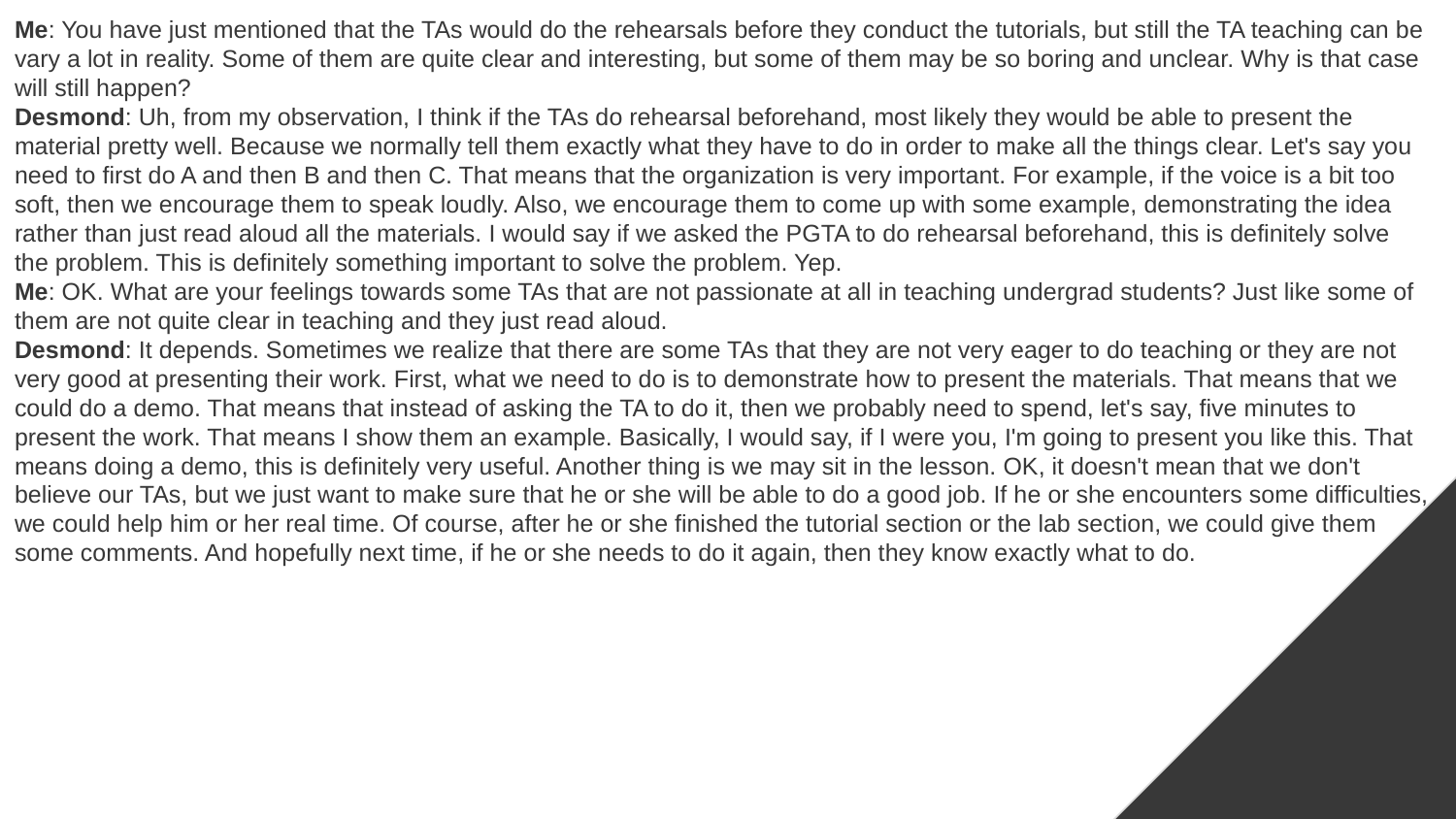

Me: You have just mentioned that the TAs would do the rehearsals before they conduct the tutorials, but still the TA teaching can be vary a lot in reality. Some of them are quite clear and interesting, but some of them may be so boring and unclear. Why is that case will still happen?
Desmond: Uh, from my observation, I think if the TAs do rehearsal beforehand, most likely they would be able to present the material pretty well. Because we normally tell them exactly what they have to do in order to make all the things clear. Let's say you need to first do A and then B and then C. That means that the organization is very important. For example, if the voice is a bit too soft, then we encourage them to speak loudly. Also, we encourage them to come up with some example, demonstrating the idea rather than just read aloud all the materials. I would say if we asked the PGTA to do rehearsal beforehand, this is definitely solve the problem. This is definitely something important to solve the problem. Yep.
Me: OK. What are your feelings towards some TAs that are not passionate at all in teaching undergrad students? Just like some of them are not quite clear in teaching and they just read aloud.
Desmond: It depends. Sometimes we realize that there are some TAs that they are not very eager to do teaching or they are not very good at presenting their work. First, what we need to do is to demonstrate how to present the materials. That means that we could do a demo. That means that instead of asking the TA to do it, then we probably need to spend, let's say, five minutes to present the work. That means I show them an example. Basically, I would say, if I were you, I'm going to present you like this. That means doing a demo, this is definitely very useful. Another thing is we may sit in the lesson. OK, it doesn't mean that we don't believe our TAs, but we just want to make sure that he or she will be able to do a good job. If he or she encounters some difficulties, we could help him or her real time. Of course, after he or she finished the tutorial section or the lab section, we could give them some comments. And hopefully next time, if he or she needs to do it again, then they know exactly what to do.